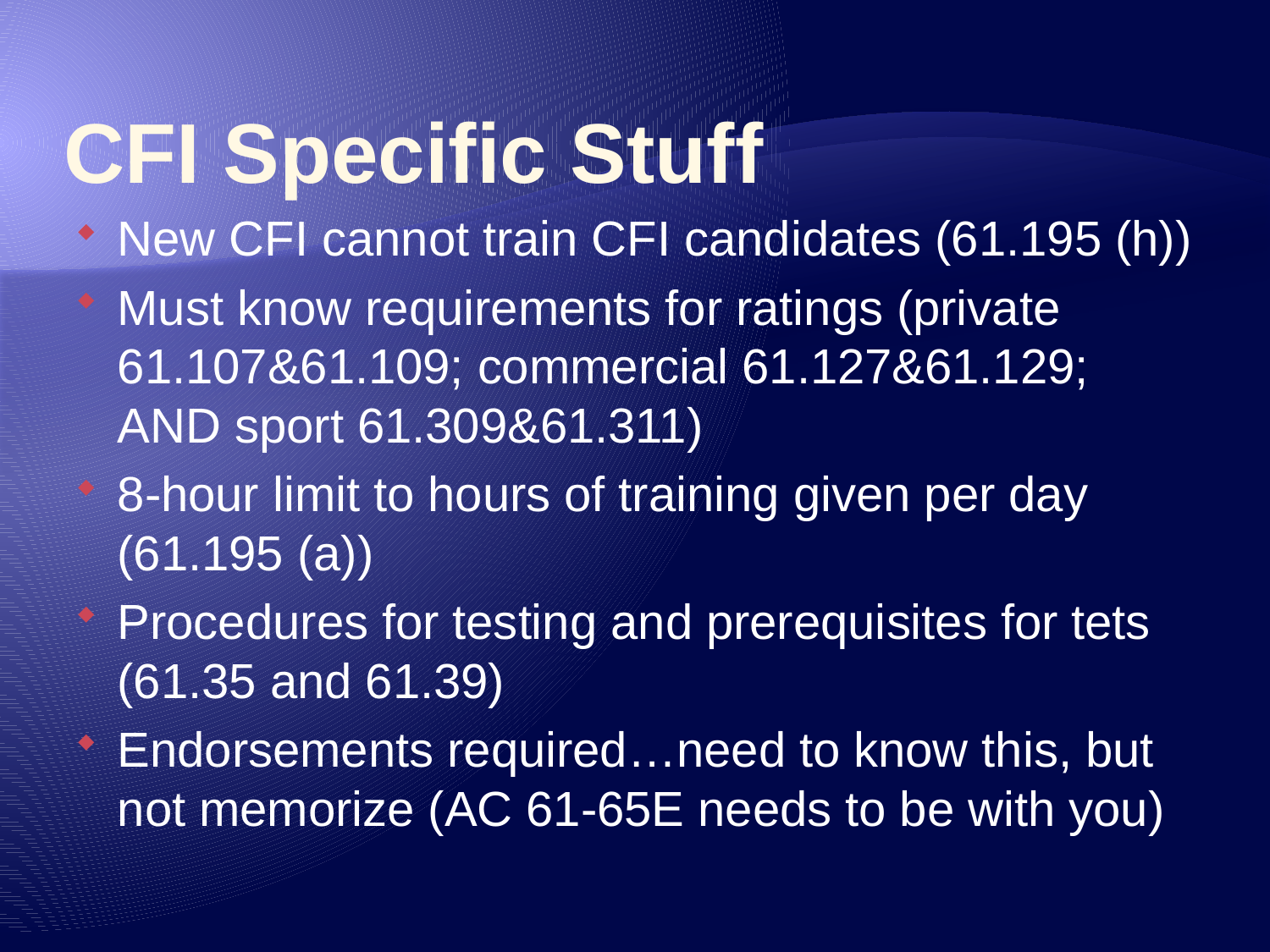

# CFI Specific Stuff
New CFI cannot train CFI candidates (61.195 (h))
Must know requirements for ratings (private 61.107&61.109; commercial 61.127&61.129; AND sport 61.309&61.311)
8-hour limit to hours of training given per day (61.195 (a))
Procedures for testing and prerequisites for tets (61.35 and 61.39)
Endorsements required…need to know this, but not memorize (AC 61-65E needs to be with you)